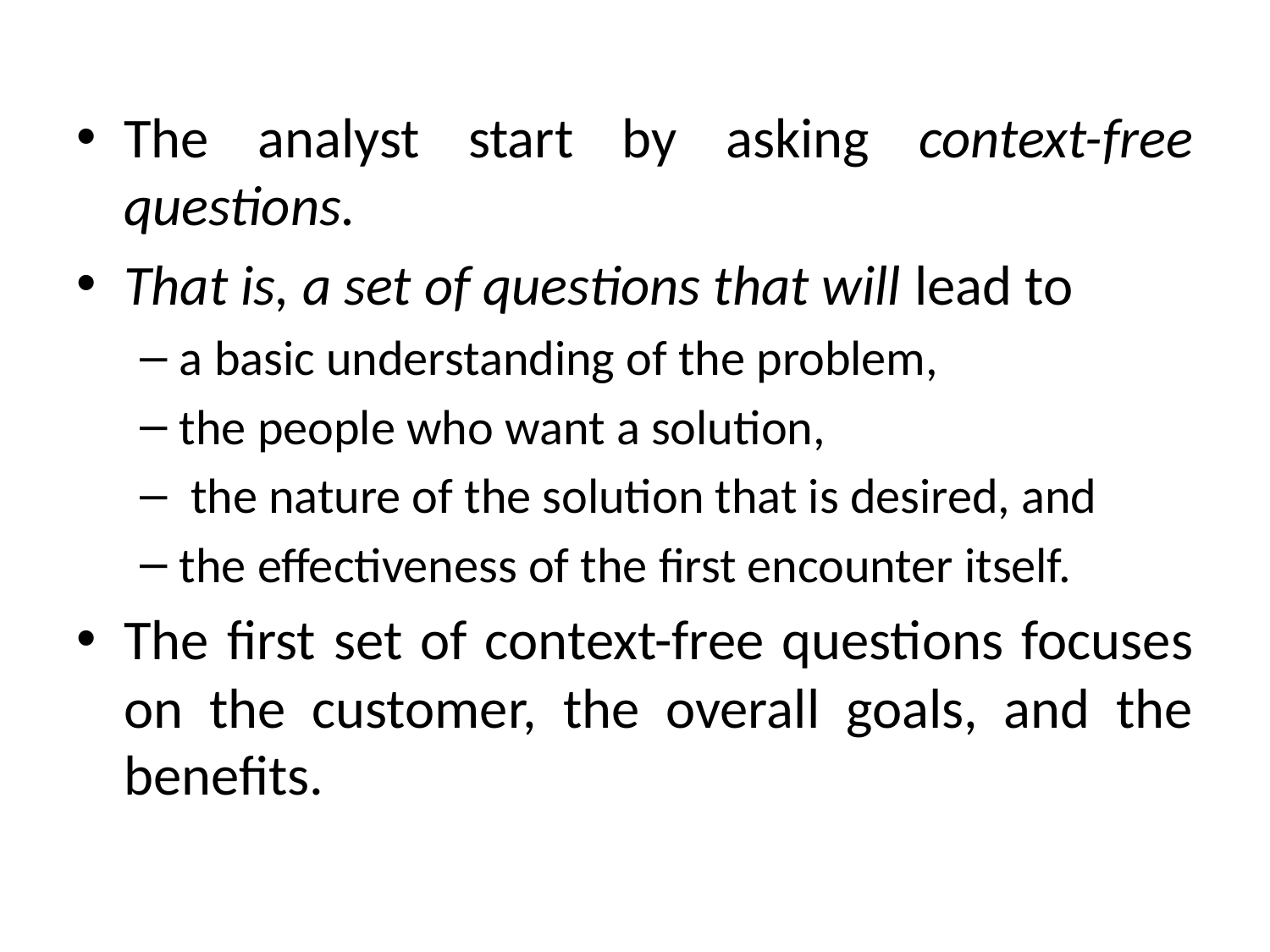

The analyst start by asking context-free questions.
That is, a set of questions that will lead to
a basic understanding of the problem,
the people who want a solution,
 the nature of the solution that is desired, and
the effectiveness of the first encounter itself.
The first set of context-free questions focuses on the customer, the overall goals, and the benefits.